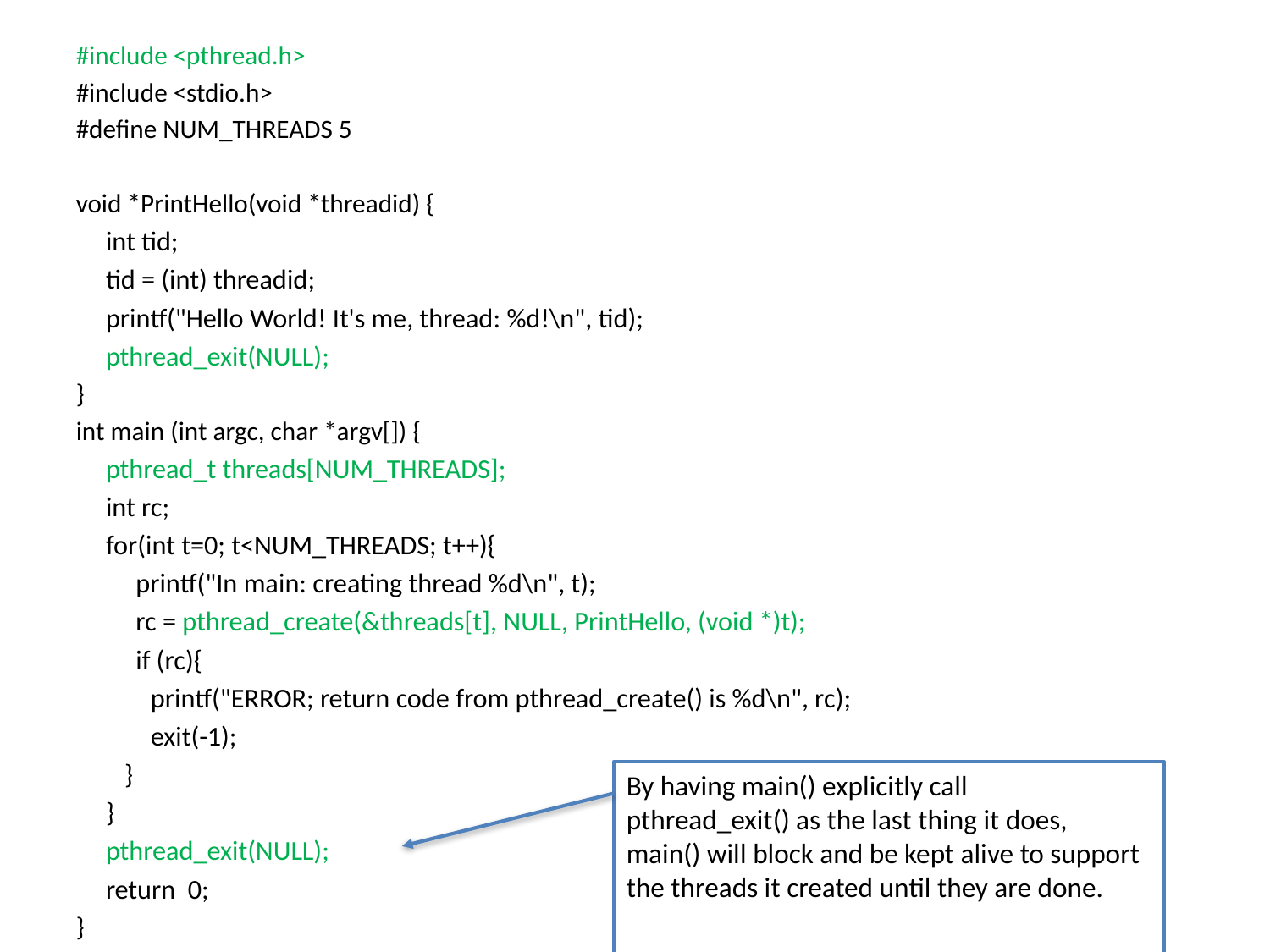

#include <pthread.h>
#include <stdio.h>
#define NUM_THREADS 5

void *PrintHello(void *threadid) {
int tid;
tid = (int) threadid;
printf("Hello World! It's me, thread: %d!\n", tid);
pthread_exit(NULL);
}
int main (int argc, char *argv[]) {
pthread_t threads[NUM_THREADS];
int rc;
for(int t=0; t<NUM_THREADS; t++){
printf("In main: creating thread %d\n", t);
rc = pthread_create(&threads[t], NULL, PrintHello, (void *)t);
if (rc){
	printf("ERROR; return code from pthread_create() is %d\n", rc);
	exit(-1);
		}
}
pthread_exit(NULL);
return  0;
}
By having main() explicitly call
pthread_exit() as the last thing it does,
main() will block and be kept alive to support
the threads it created until they are done.